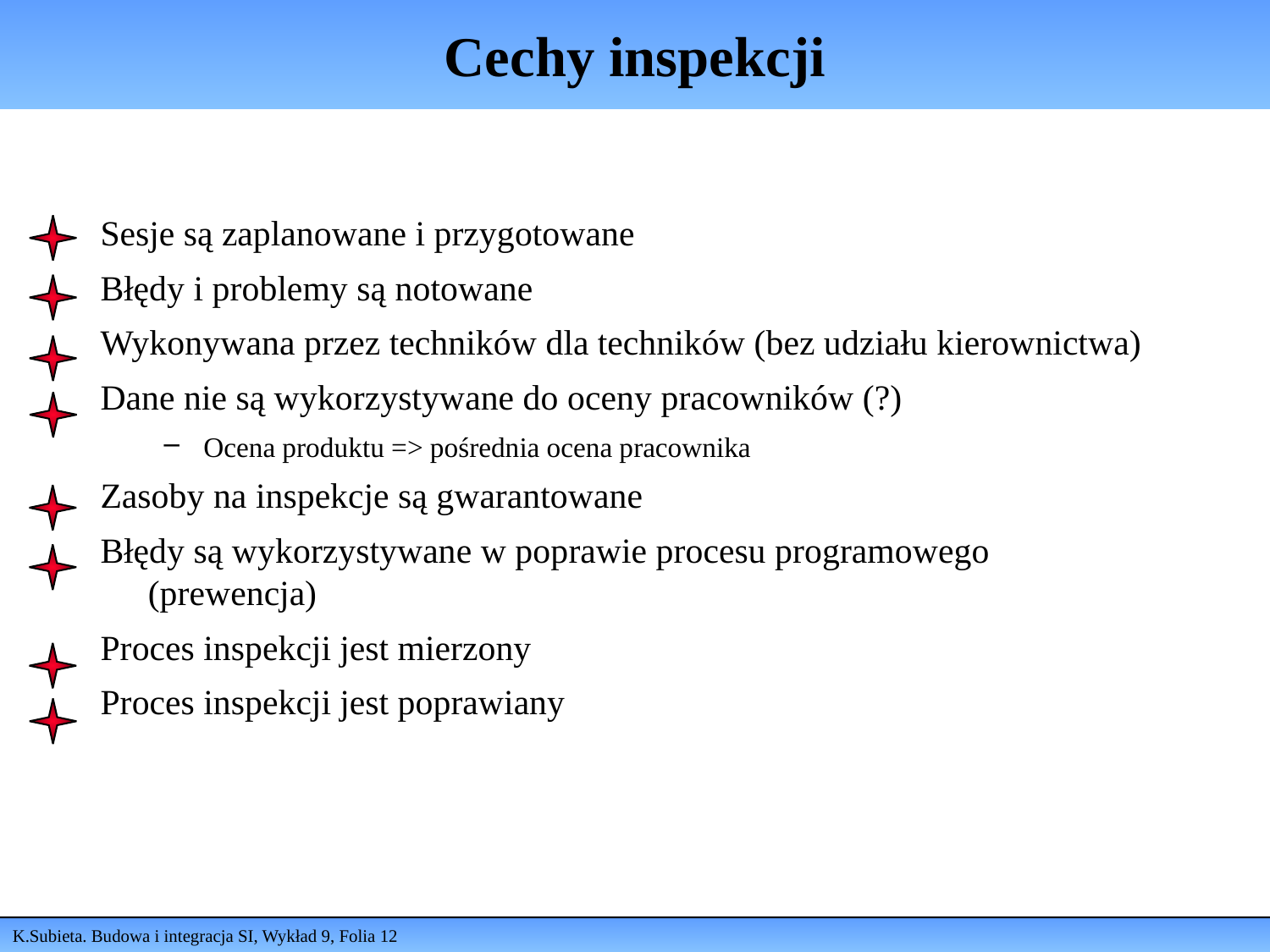

# Cechy inspekcji
Sesje są zaplanowane i przygotowane
Błędy i problemy są notowane
Wykonywana przez techników dla techników (bez udziału kierownictwa)
Dane nie są wykorzystywane do oceny pracowników (?)
Ocena produktu => pośrednia ocena pracownika
Zasoby na inspekcje są gwarantowane
Błędy są wykorzystywane w poprawie procesu programowego (prewencja)
Proces inspekcji jest mierzony
Proces inspekcji jest poprawiany